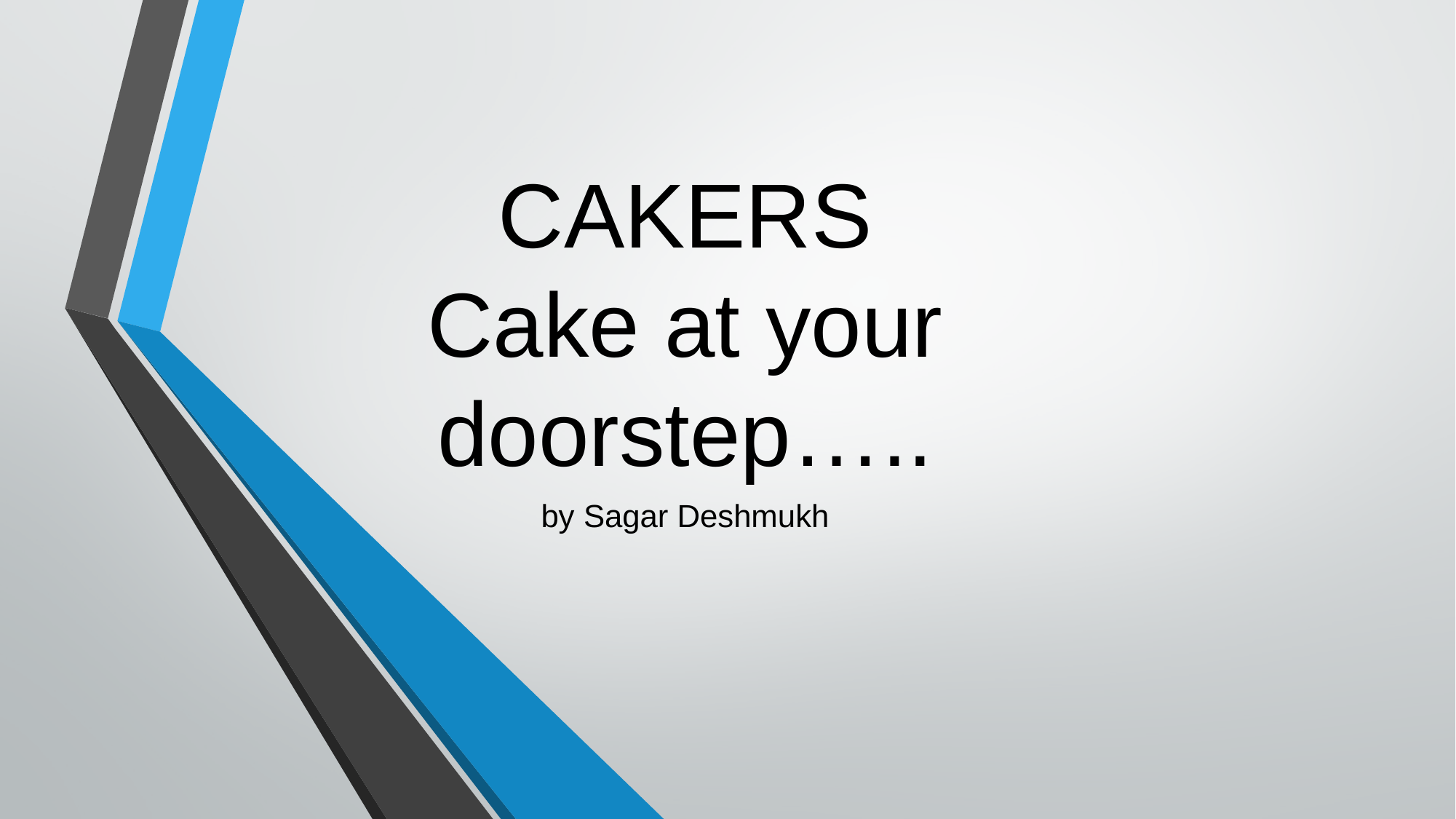

# CAKERS Cake at your doorstep…..
by Sagar Deshmukh